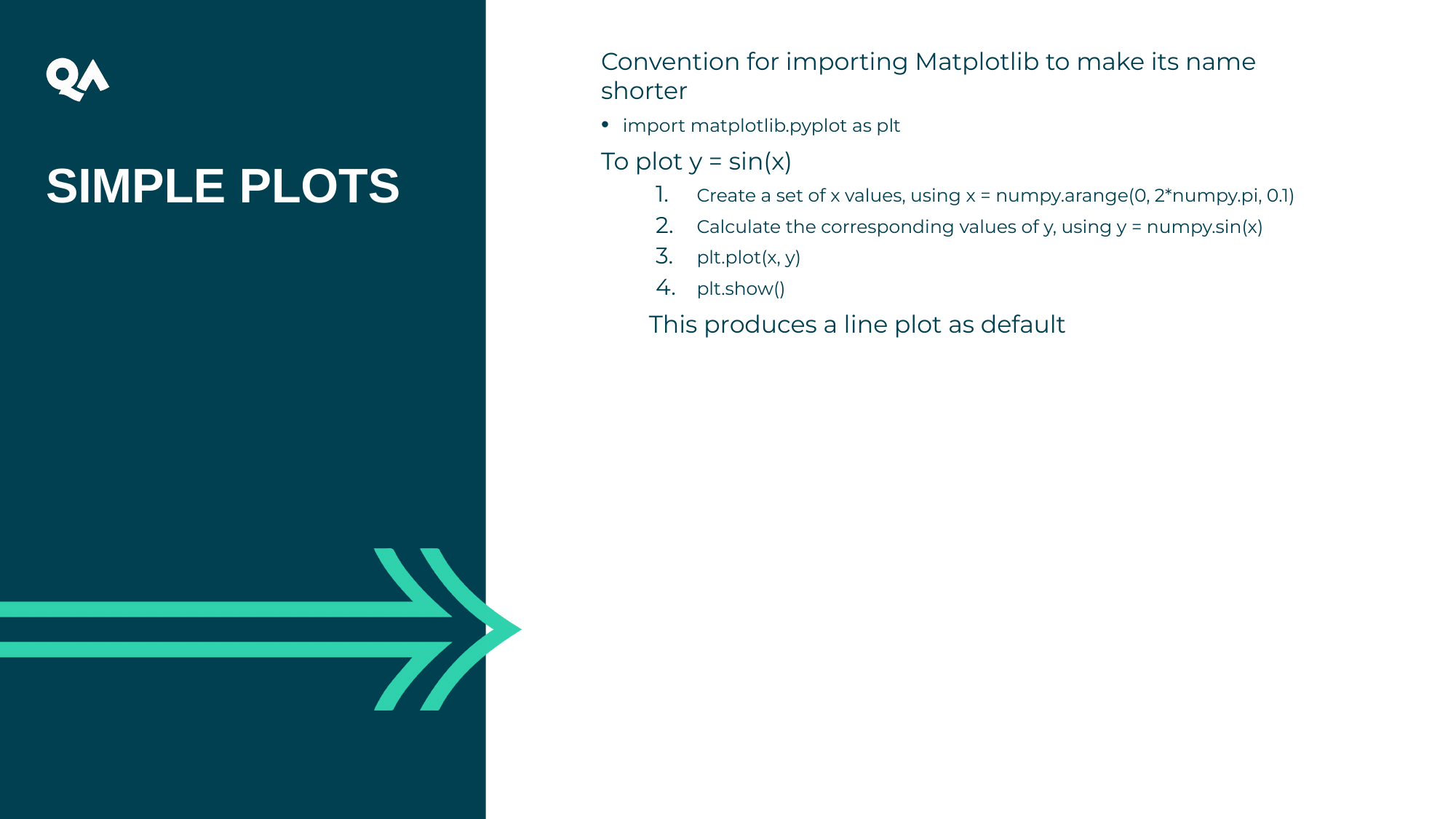

29
Convention for importing Matplotlib to make its name shorter
import matplotlib.pyplot as plt
To plot y = sin(x)
Create a set of x values, using x = numpy.arange(0, 2*numpy.pi, 0.1)
Calculate the corresponding values of y, using y = numpy.sin(x)
plt.plot(x, y)
plt.show()
This produces a line plot as default
# Simple Plots